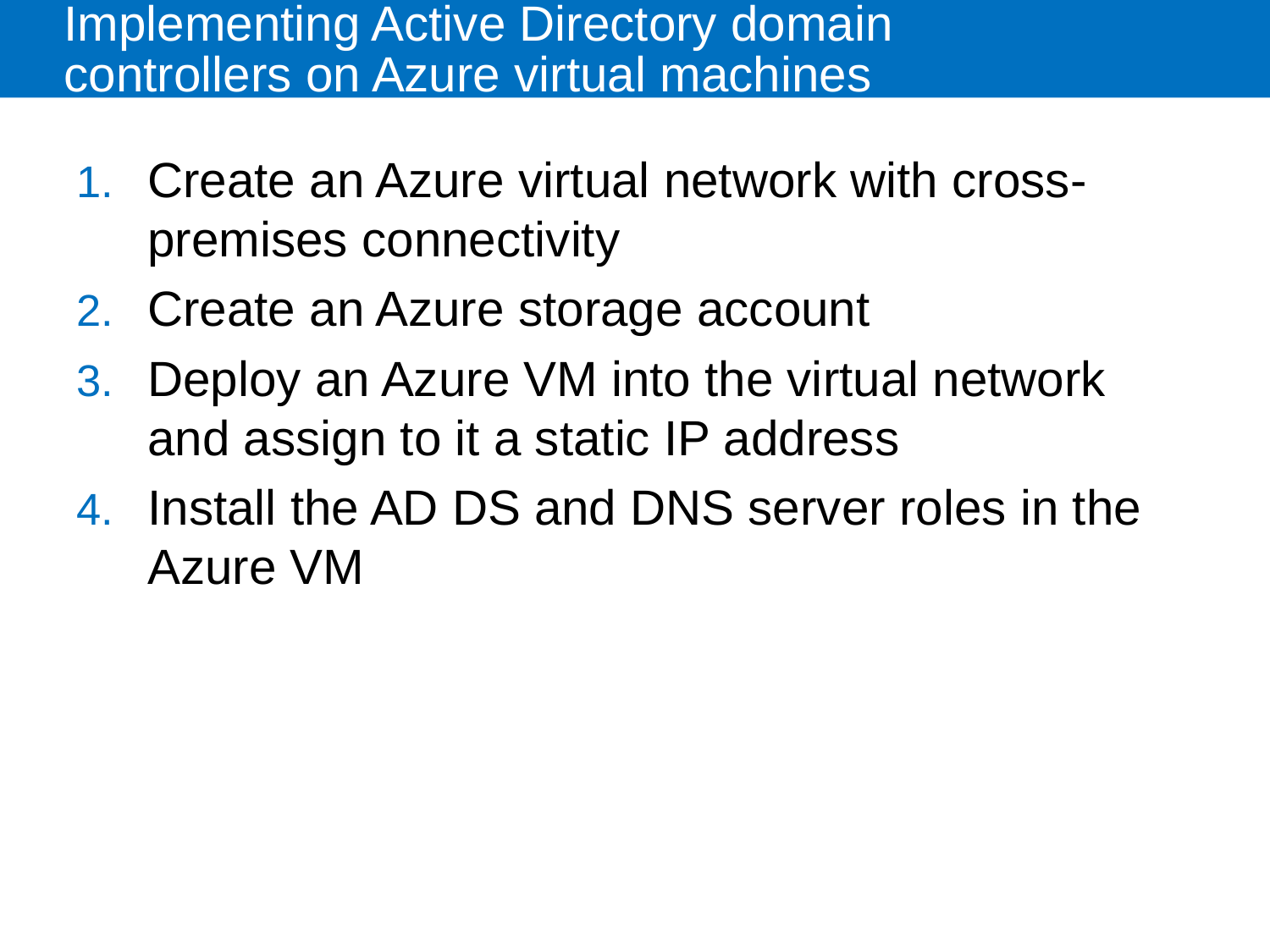

# Implementing Active Directory domain controllers on Azure virtual machines
Create an Azure virtual network with cross-premises connectivity
Create an Azure storage account
Deploy an Azure VM into the virtual network and assign to it a static IP address
Install the AD DS and DNS server roles in the Azure VM